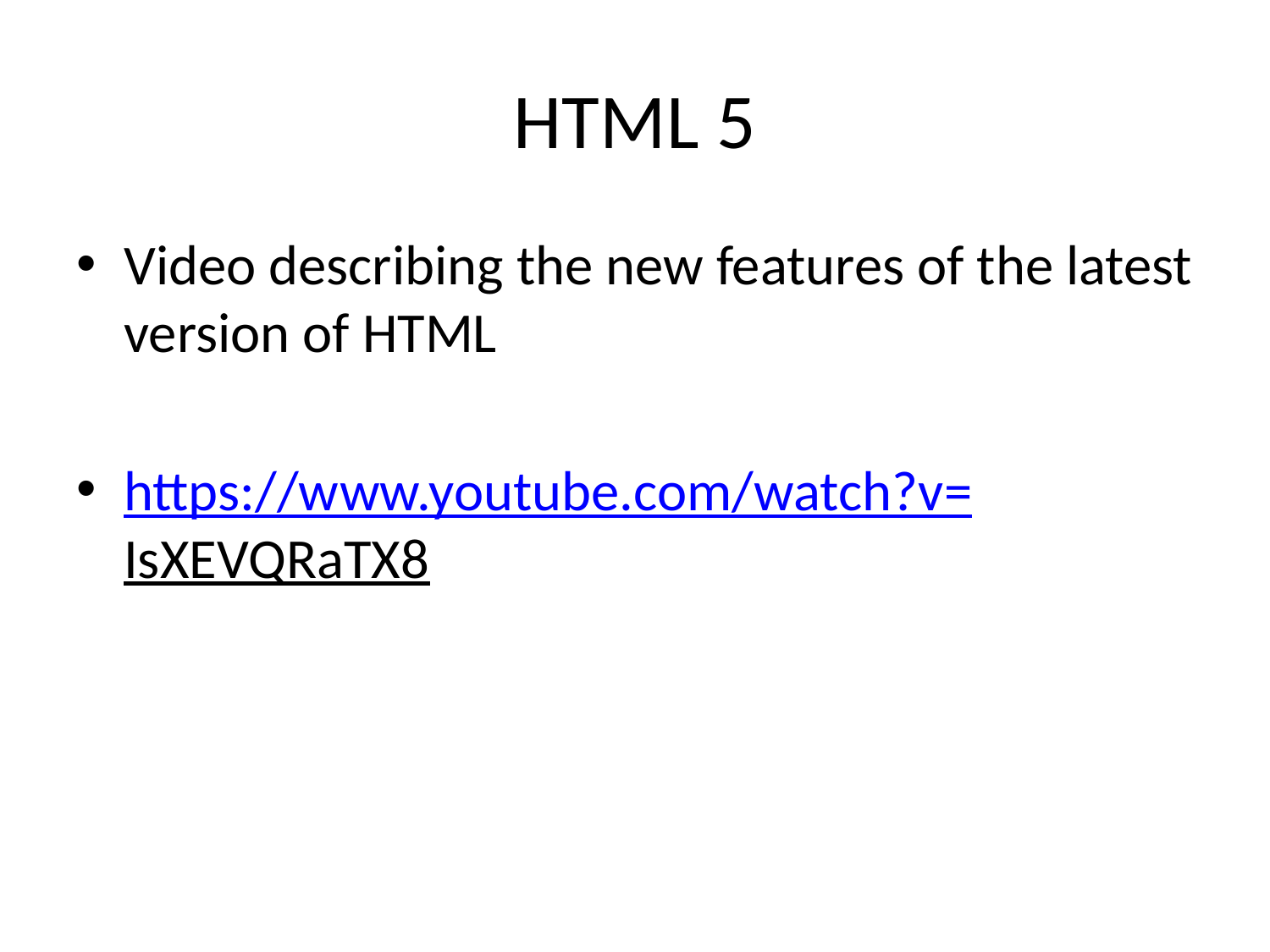

# HTML 5
Video describing the new features of the latest version of HTML

https://www.youtube.com/watch?v=IsXEVQRaTX8